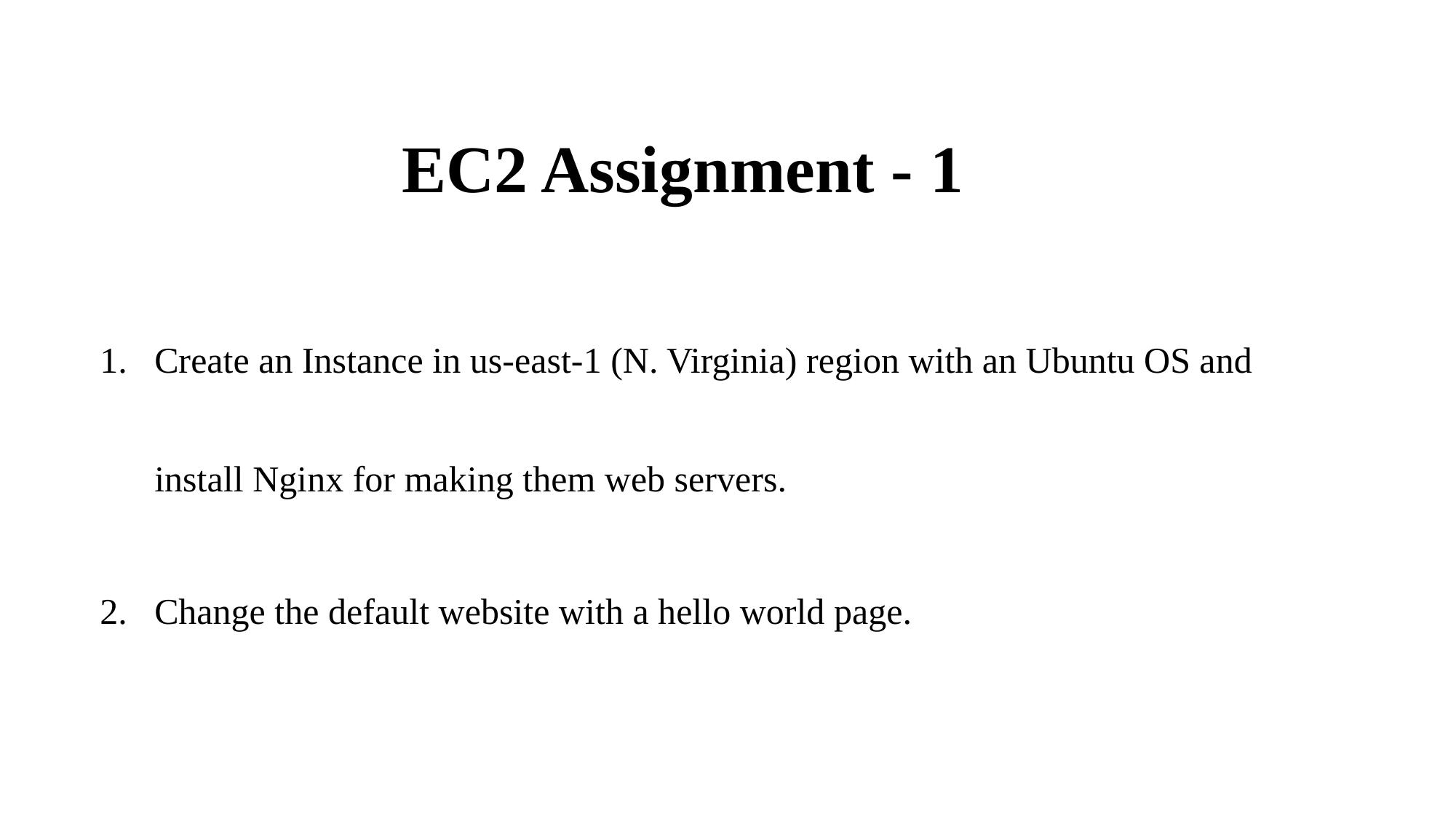

# EC2 Assignment - 1
Create an Instance in us-east-1 (N. Virginia) region with an Ubuntu OS and install Nginx for making them web servers.
Change the default website with a hello world page.